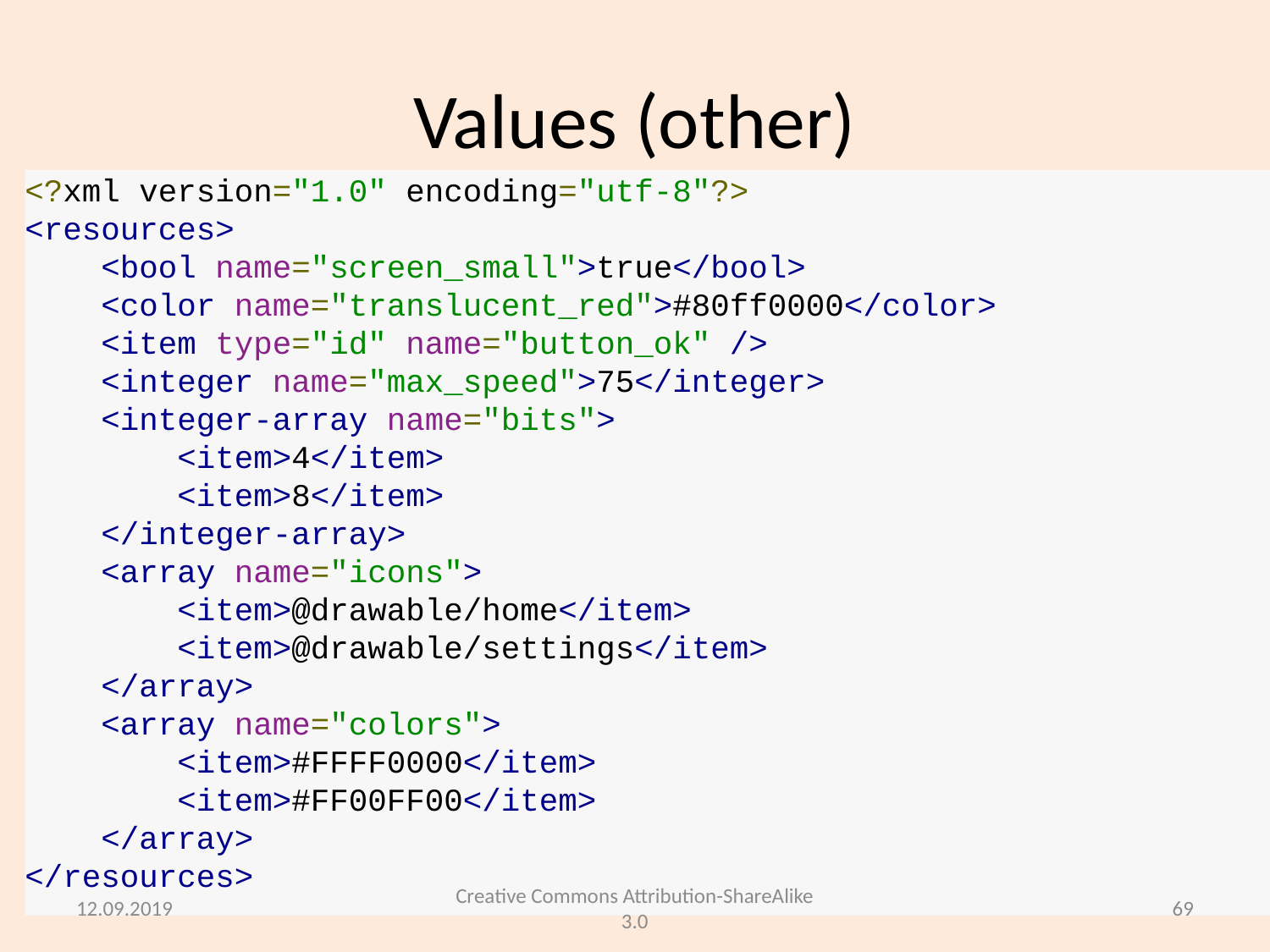

# Values (other)
<?xml version="1.0" encoding="utf-8"?>
<resources>
    <bool name="screen_small">true</bool>
    <color name="translucent_red">#80ff0000</color>
    <item type="id" name="button_ok" />
    <integer name="max_speed">75</integer>
    <integer-array name="bits">
        <item>4</item>
        <item>8</item>
    </integer-array>
    <array name="icons">
        <item>@drawable/home</item>
        <item>@drawable/settings</item>
    </array>
    <array name="colors">
        <item>#FFFF0000</item>
        <item>#FF00FF00</item>
    </array>
</resources>
12.09.2019
Creative Commons Attribution-ShareAlike 3.0
69